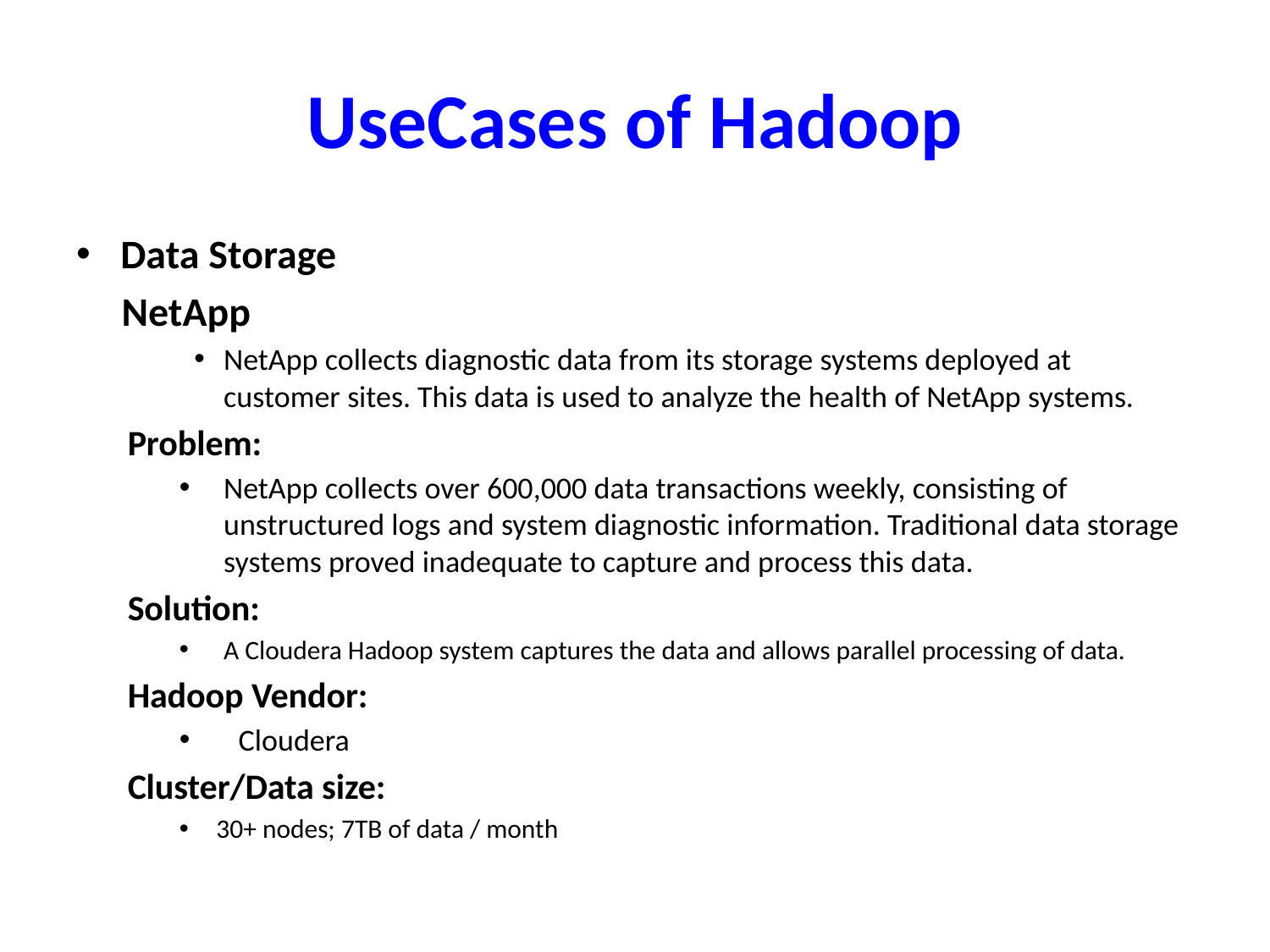

# UseCases of Hadoop
Data Storage
     NetApp
NetApp collects diagnostic data from its storage systems deployed at customer sites. This data is used to analyze the health of NetApp systems.
Problem:
NetApp collects over 600,000 data transactions weekly, consisting of unstructured logs and system diagnostic information. Traditional data storage systems proved inadequate to capture and process this data.
Solution:
A Cloudera Hadoop system captures the data and allows parallel processing of data.
Hadoop Vendor:
Cloudera
Cluster/Data size:
30+ nodes; 7TB of data / month